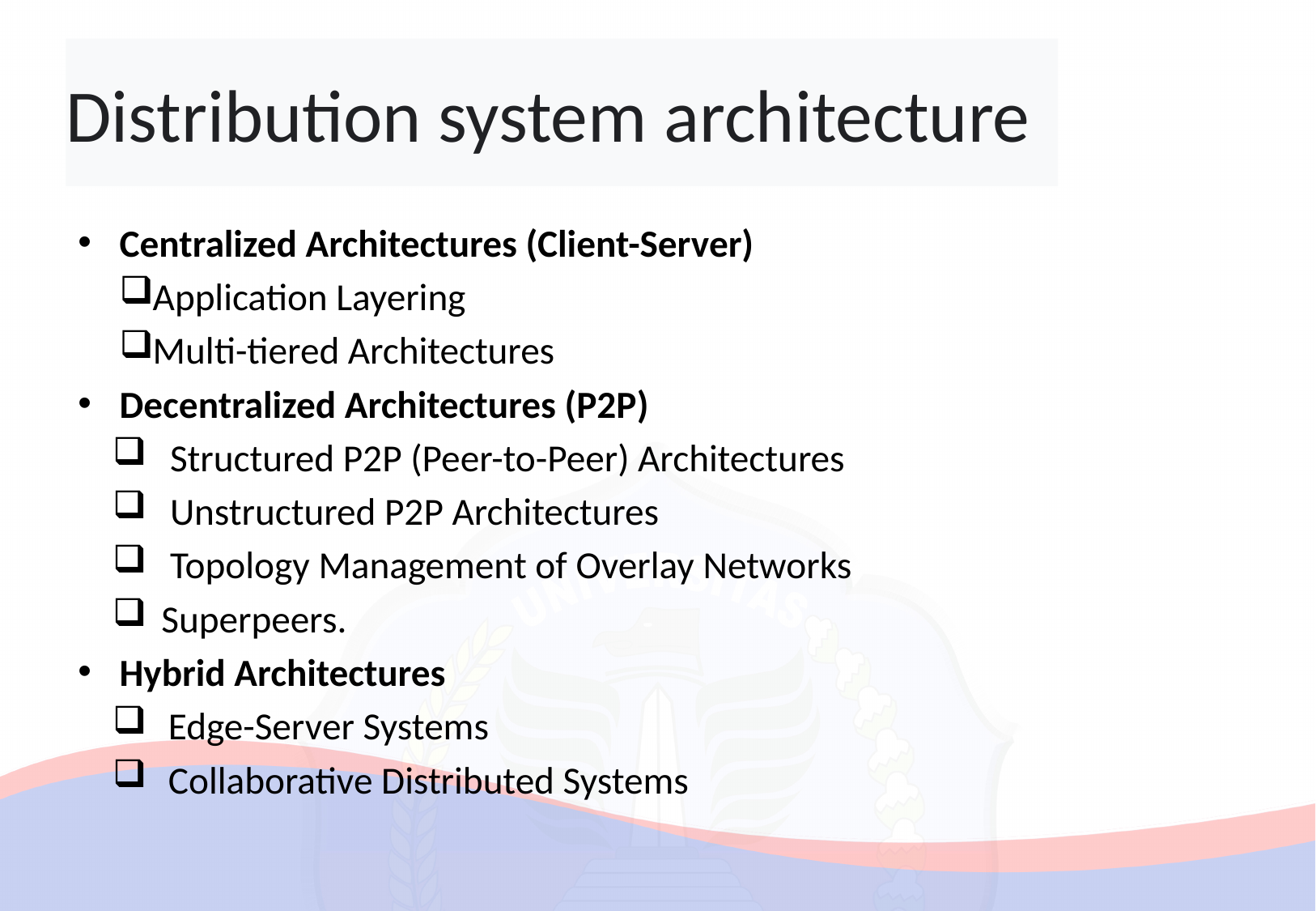

# Distribution system architecture
Centralized Architectures (Client-Server)
 Application Layering
 Multi-tiered Architectures
Decentralized Architectures (P2P)
 Structured P2P (Peer-to-Peer) Architectures
 Unstructured P2P Architectures
 Topology Management of Overlay Networks
Superpeers.
Hybrid Architectures
Edge-Server Systems
Collaborative Distributed Systems